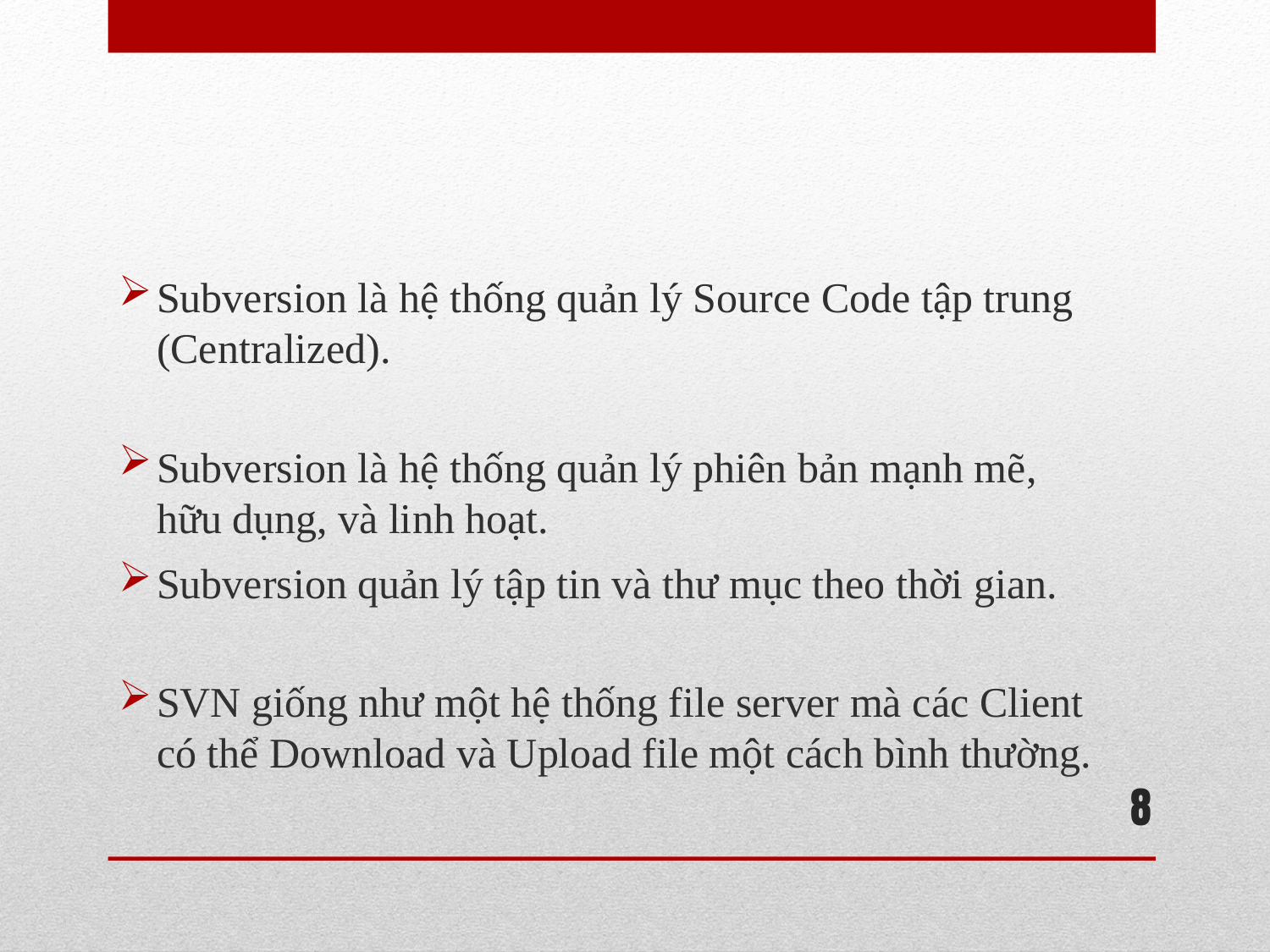

Subversion là hệ thống quản lý Source Code tập trung (Centralized).

Subversion là hệ thống quản lý phiên bản mạnh mẽ, hữu dụng, và linh hoạt.

Subversion quản lý tập tin và thư mục theo thời gian.

SVN giống như một hệ thống file server mà các Client có thể Download và Upload file một cách bình thường.

8